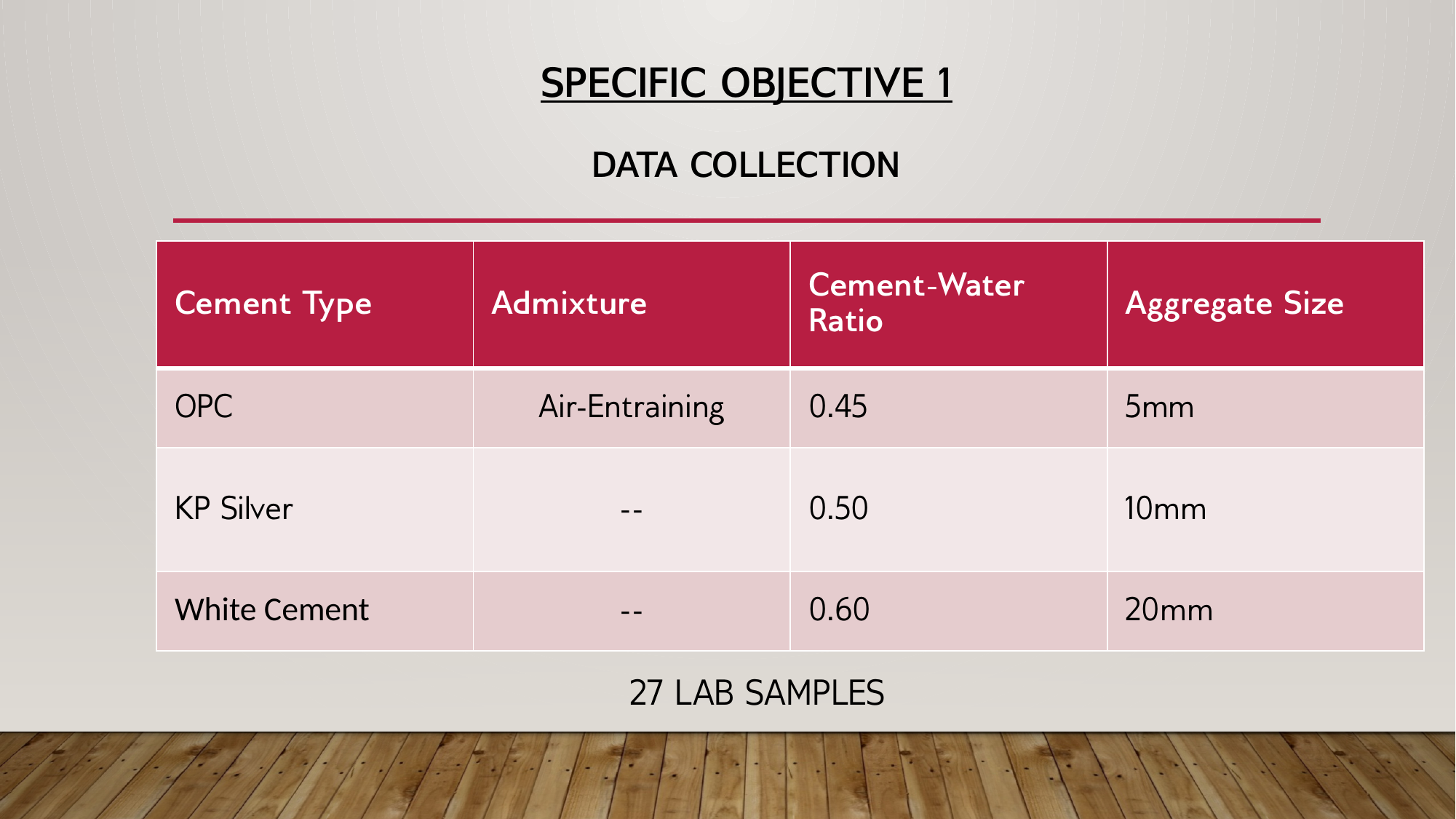

# Specific objective 1 DATA COLLECTION
| Cement Type | Admixture | Cement-Water Ratio | Aggregate Size |
| --- | --- | --- | --- |
| OPC | Air-Entraining | 0.45 | 5mm |
| KP Silver | -- | 0.50 | 10mm |
| White Cement | -- | 0.60 | 20mm |
27 LAB SAMPLES